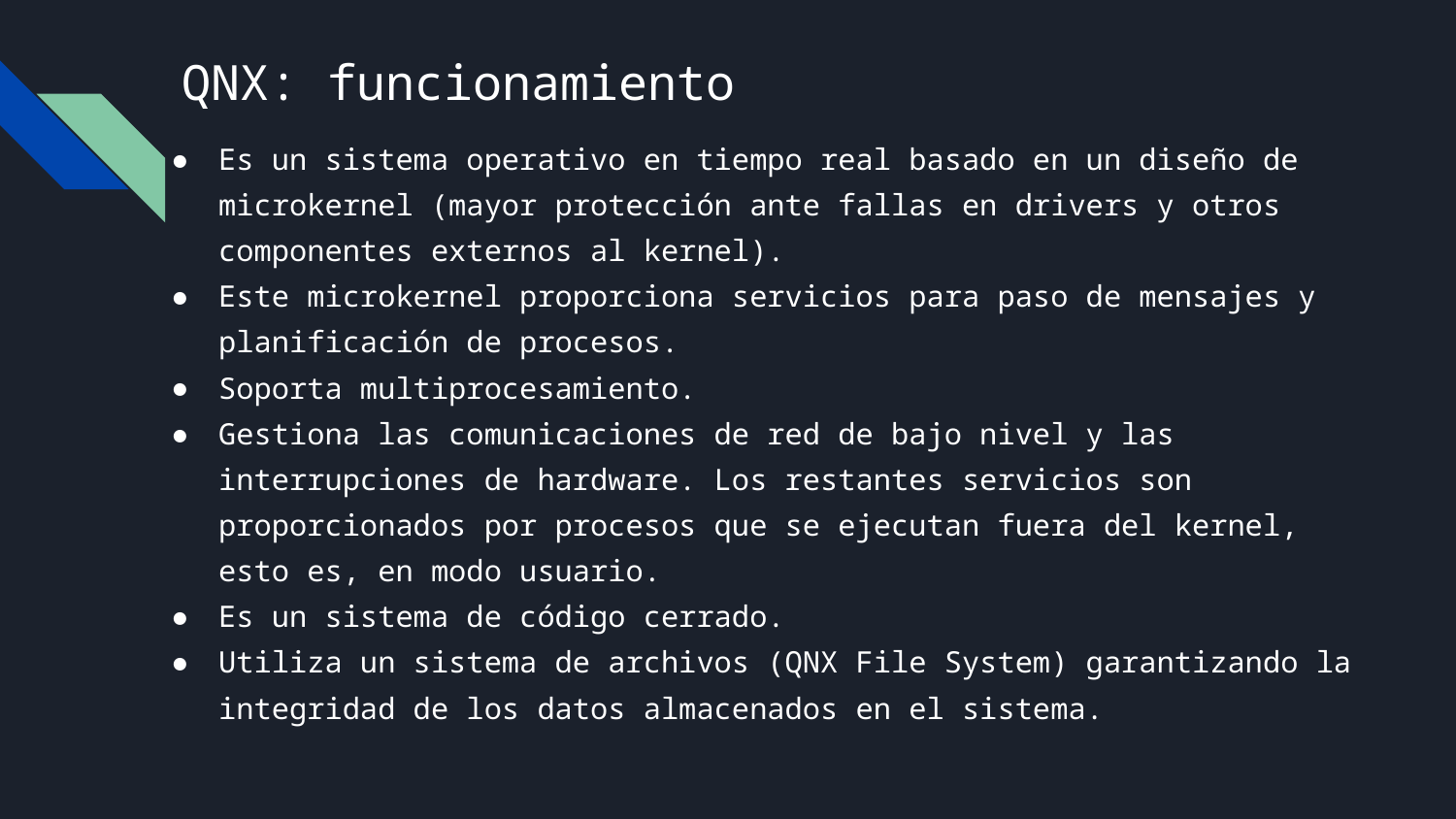

# QNX: funcionamiento
Es un sistema operativo en tiempo real basado en un diseño de microkernel (mayor protección ante fallas en drivers y otros componentes externos al kernel).
Este microkernel proporciona servicios para paso de mensajes y planificación de procesos.
Soporta multiprocesamiento.
Gestiona las comunicaciones de red de bajo nivel y las interrupciones de hardware. Los restantes servicios son proporcionados por procesos que se ejecutan fuera del kernel, esto es, en modo usuario.
Es un sistema de código cerrado.
Utiliza un sistema de archivos (QNX File System) garantizando la integridad de los datos almacenados en el sistema.